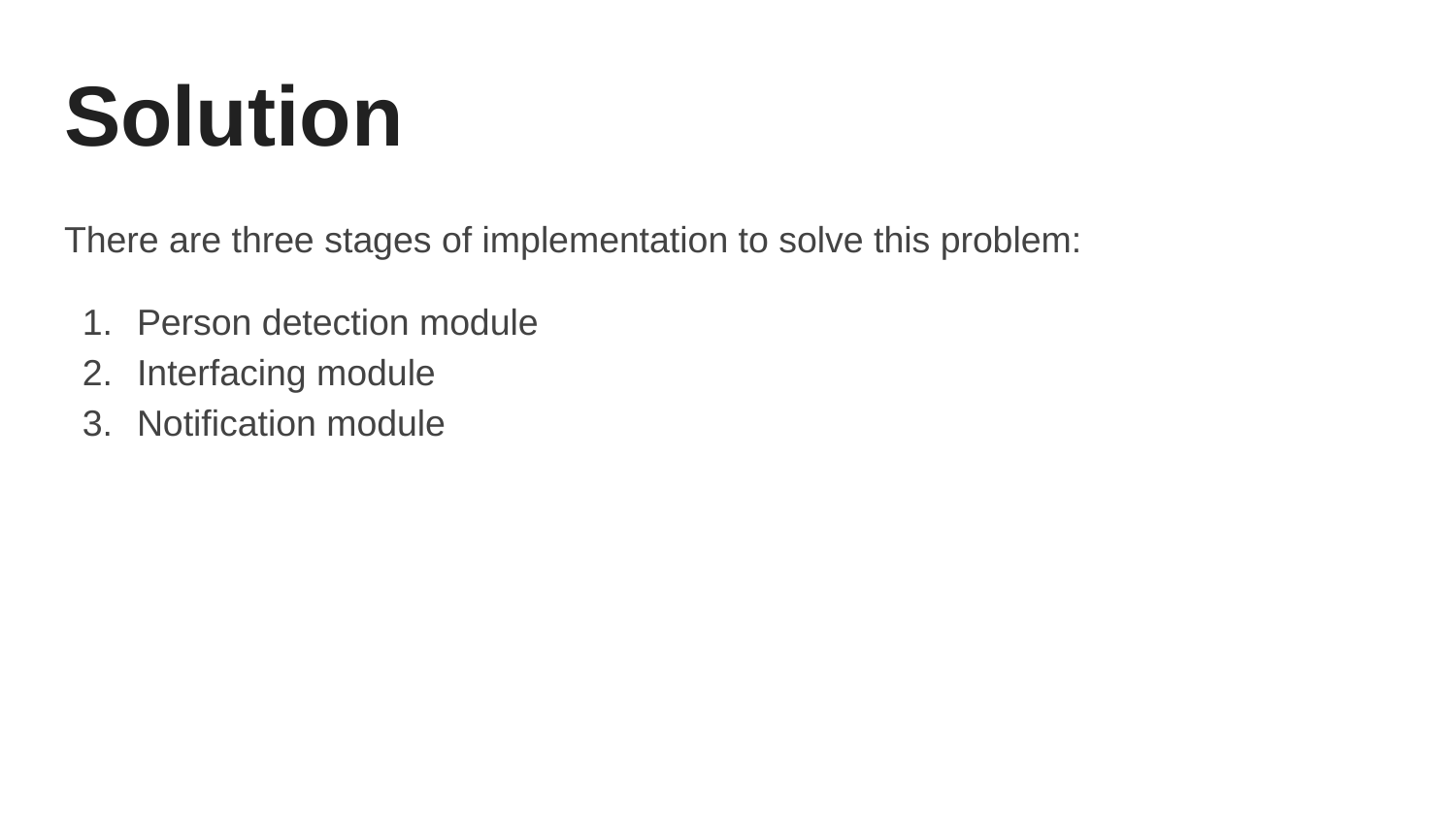

# Solution
There are three stages of implementation to solve this problem:
Person detection module
Interfacing module
Notification module